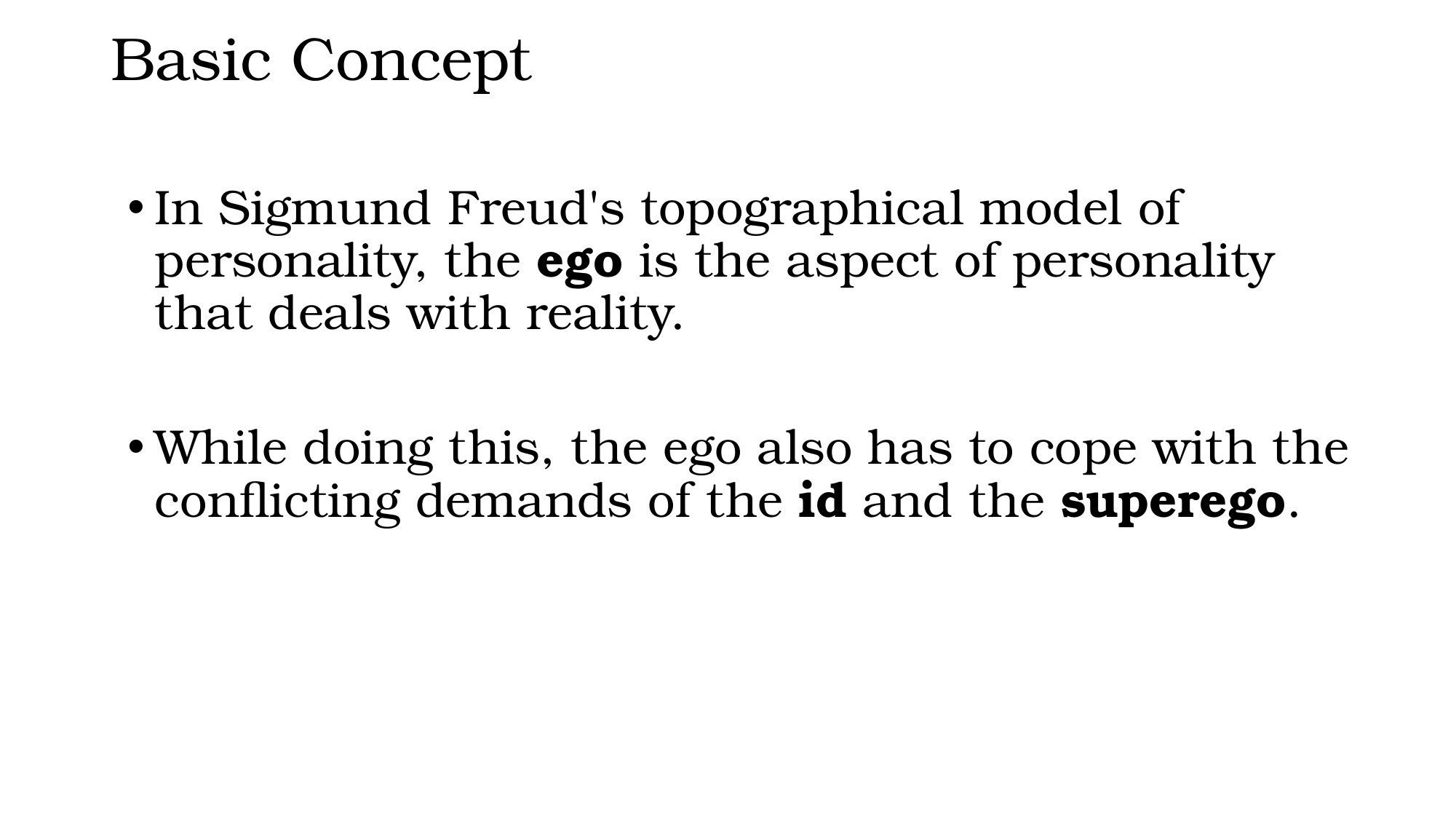

# Basic Concept
In Sigmund Freud's topographical model of personality, the ego is the aspect of personality that deals with reality.

While doing this, the ego also has to cope with the conflicting demands of the id and the superego.